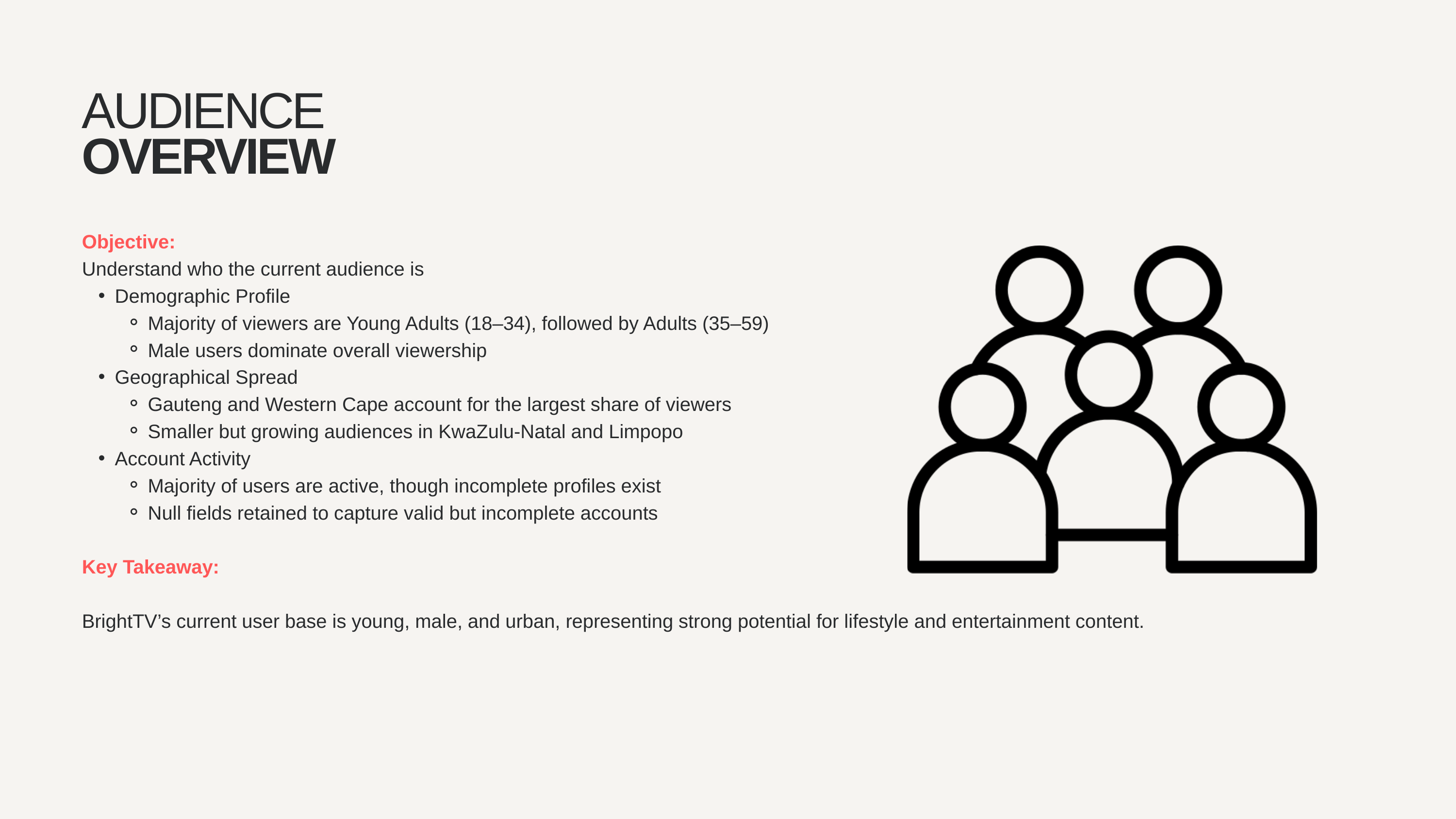

AUDIENCE
OVERVIEW
Objective:
Understand who the current audience is
Demographic Profile
Majority of viewers are Young Adults (18–34), followed by Adults (35–59)
Male users dominate overall viewership
Geographical Spread
Gauteng and Western Cape account for the largest share of viewers
Smaller but growing audiences in KwaZulu-Natal and Limpopo
Account Activity
Majority of users are active, though incomplete profiles exist
Null fields retained to capture valid but incomplete accounts

Key Takeaway:

BrightTV’s current user base is young, male, and urban, representing strong potential for lifestyle and entertainment content.